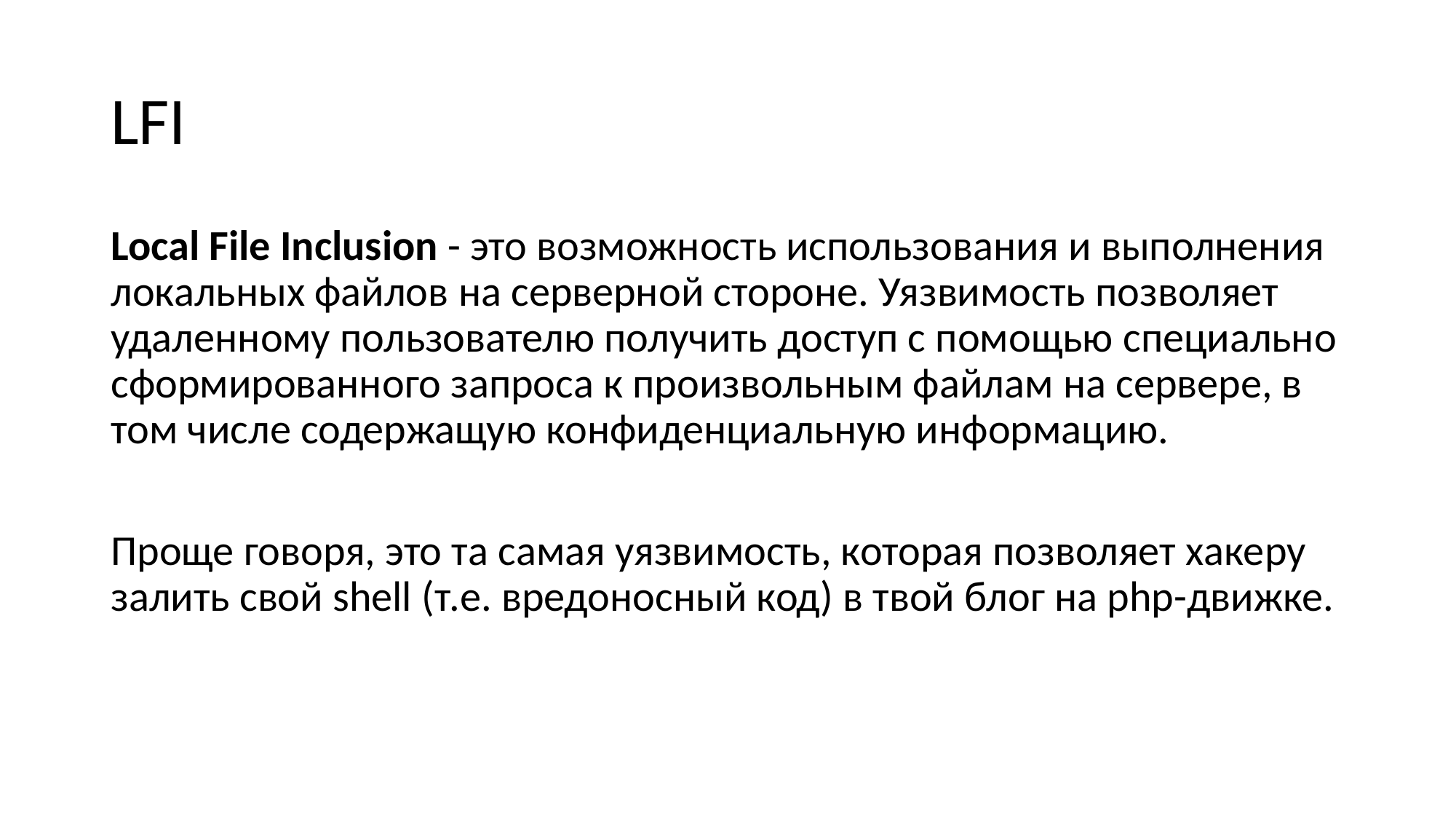

# LFI
Local File Inclusion - это возможность использования и выполнения локальных файлов на серверной стороне. Уязвимость позволяет удаленному пользователю получить доступ с помощью специально сформированного запроса к произвольным файлам на сервере, в том числе содержащую конфиденциальную информацию.

Проще говоря, это та самая уязвимость, которая позволяет хакеру залить свой shell (т.е. вредоносный код) в твой блог на php-движке.